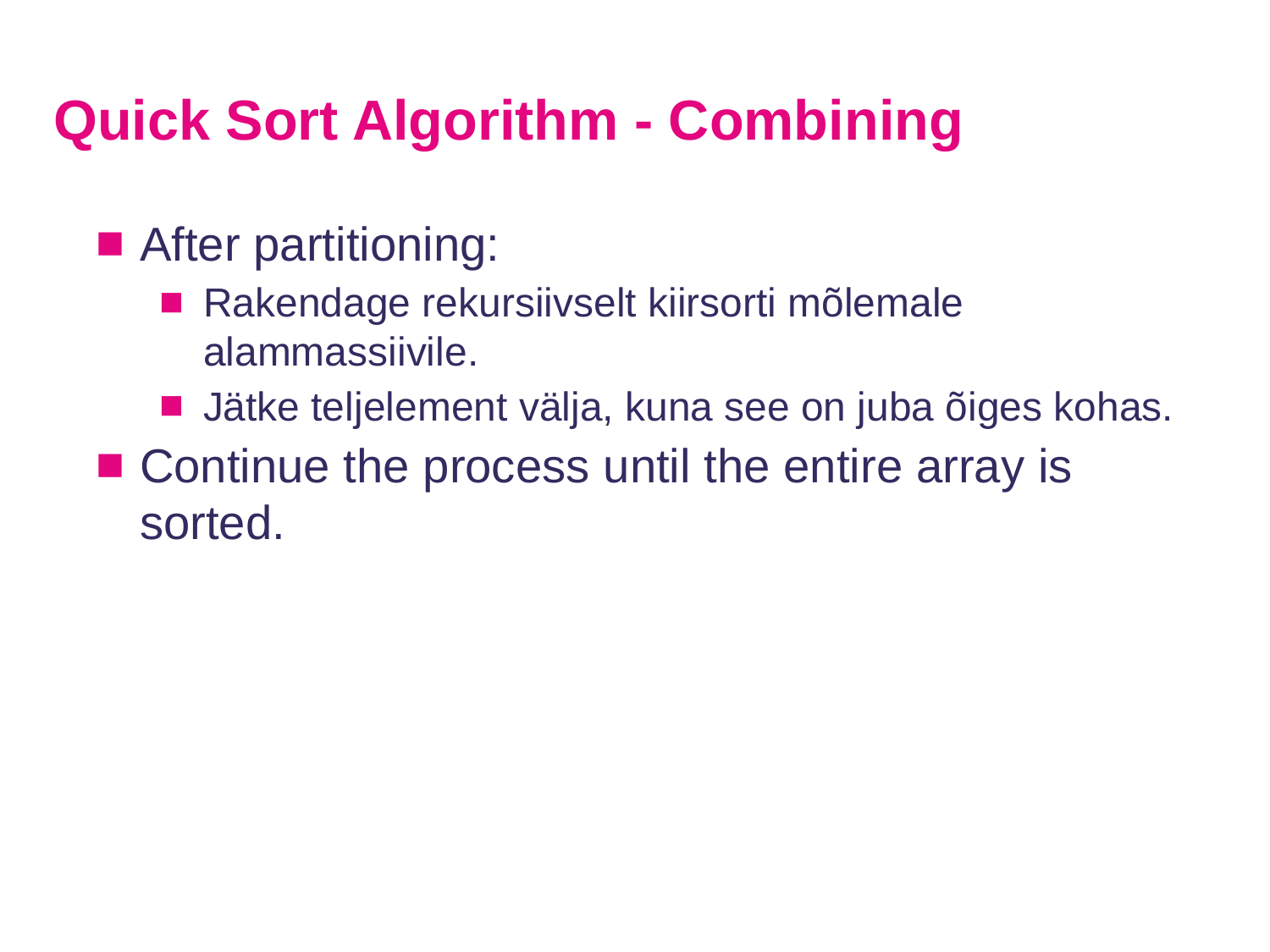

# Quick Sort Algorithm - Combining
After partitioning:
Rakendage rekursiivselt kiirsorti mõlemale alammassiivile.
Jätke teljelement välja, kuna see on juba õiges kohas.
Continue the process until the entire array is sorted.